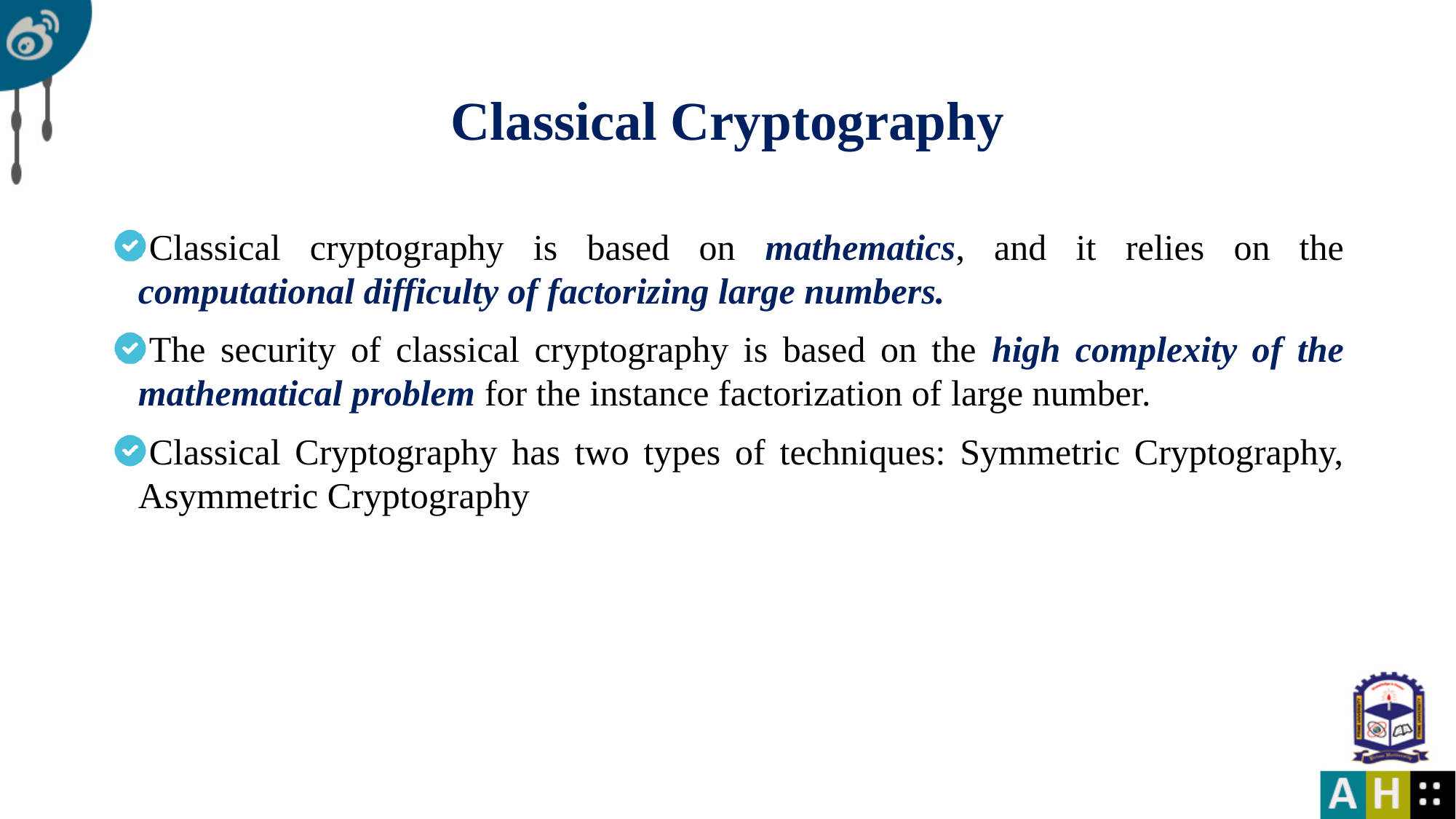

# Classical Cryptography
Classical cryptography is based on mathematics, and it relies on the computational difficulty of factorizing large numbers.
The security of classical cryptography is based on the high complexity of the mathematical problem for the instance factorization of large number.
Classical Cryptography has two types of techniques: Symmetric Cryptography, Asymmetric Cryptography